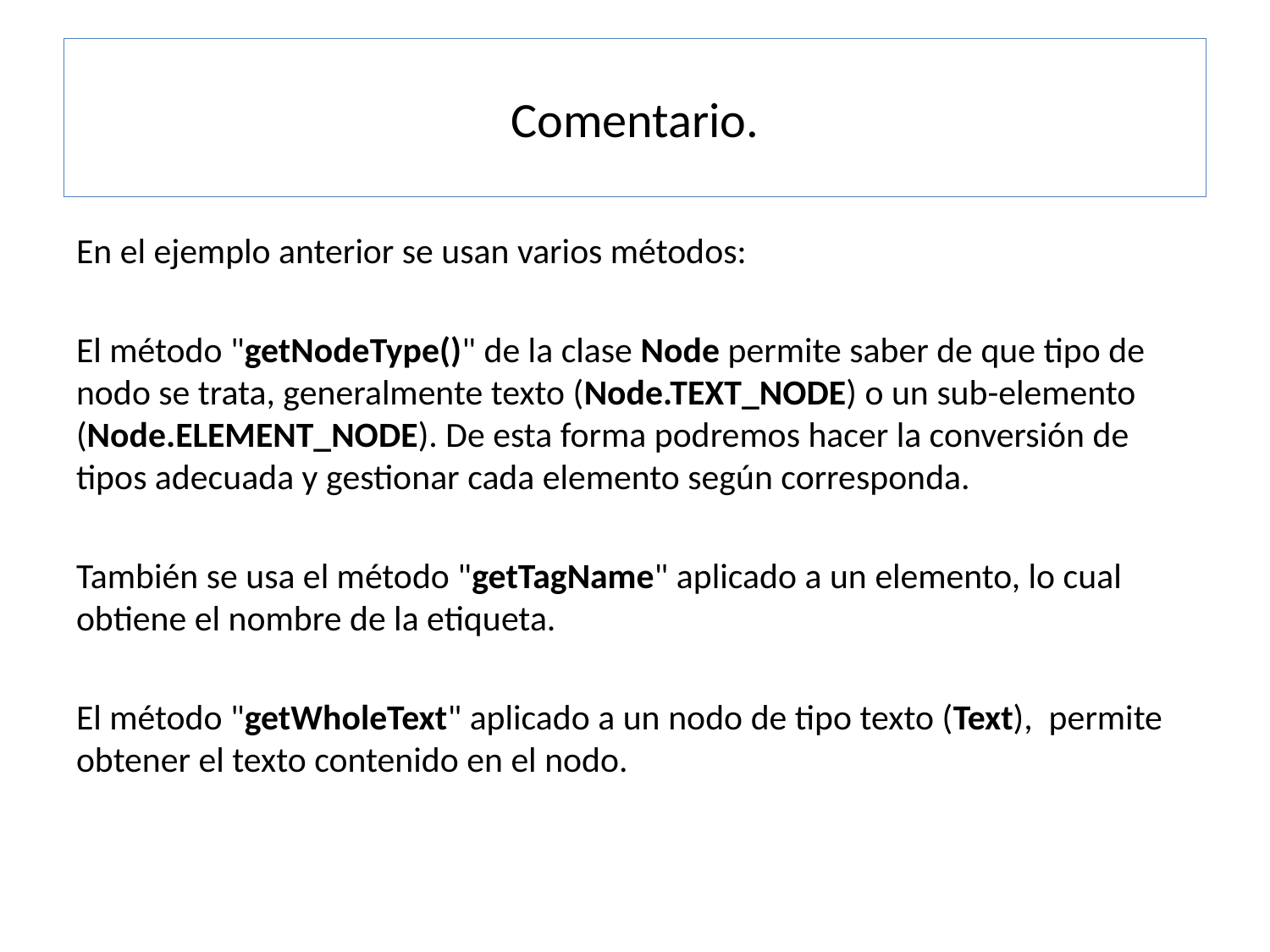

# Comentario.
En el ejemplo anterior se usan varios métodos:

El método "getNodeType()" de la clase Node permite saber de que tipo de nodo se trata, generalmente texto (Node.TEXT_NODE) o un sub-elemento (Node.ELEMENT_NODE). De esta forma podremos hacer la conversión de tipos adecuada y gestionar cada elemento según corresponda.

También se usa el método "getTagName" aplicado a un elemento, lo cual obtiene el nombre de la etiqueta.

El método "getWholeText" aplicado a un nodo de tipo texto (Text),  permite obtener el texto contenido en el nodo.